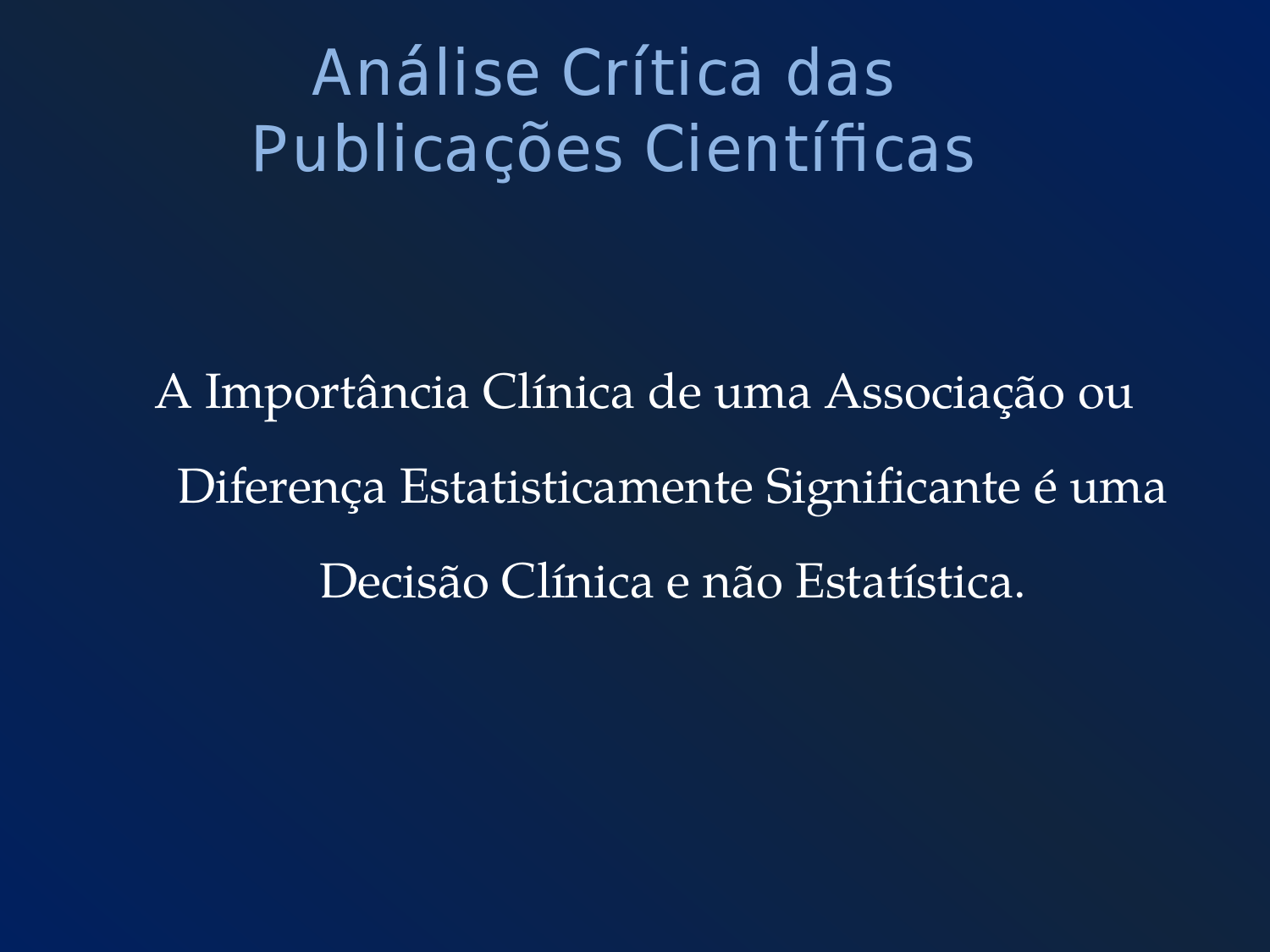

# Análise Crítica das Publicações Científicas

A Importância Clínica de uma Associação ou Diferença Estatisticamente Significante é uma Decisão Clínica e não Estatística.